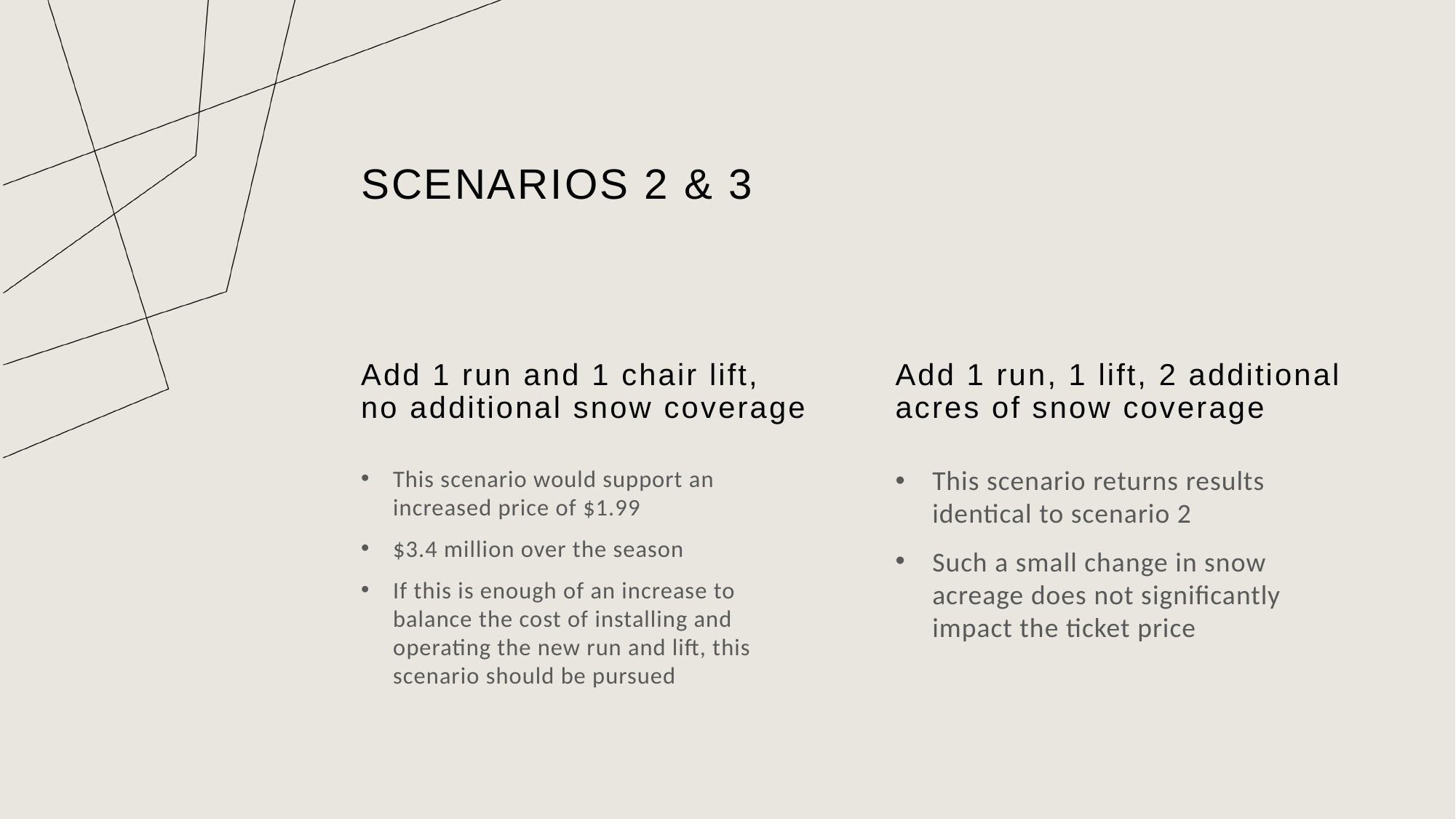

# Scenarios 2 & 3
Add 1 run and 1 chair lift, no additional snow coverage
Add 1 run, 1 lift, 2 additional acres of snow coverage
This scenario would support an increased price of $1.99
$3.4 million over the season
If this is enough of an increase to balance the cost of installing and operating the new run and lift, this scenario should be pursued

This scenario returns results identical to scenario 2
Such a small change in snow acreage does not significantly impact the ticket price